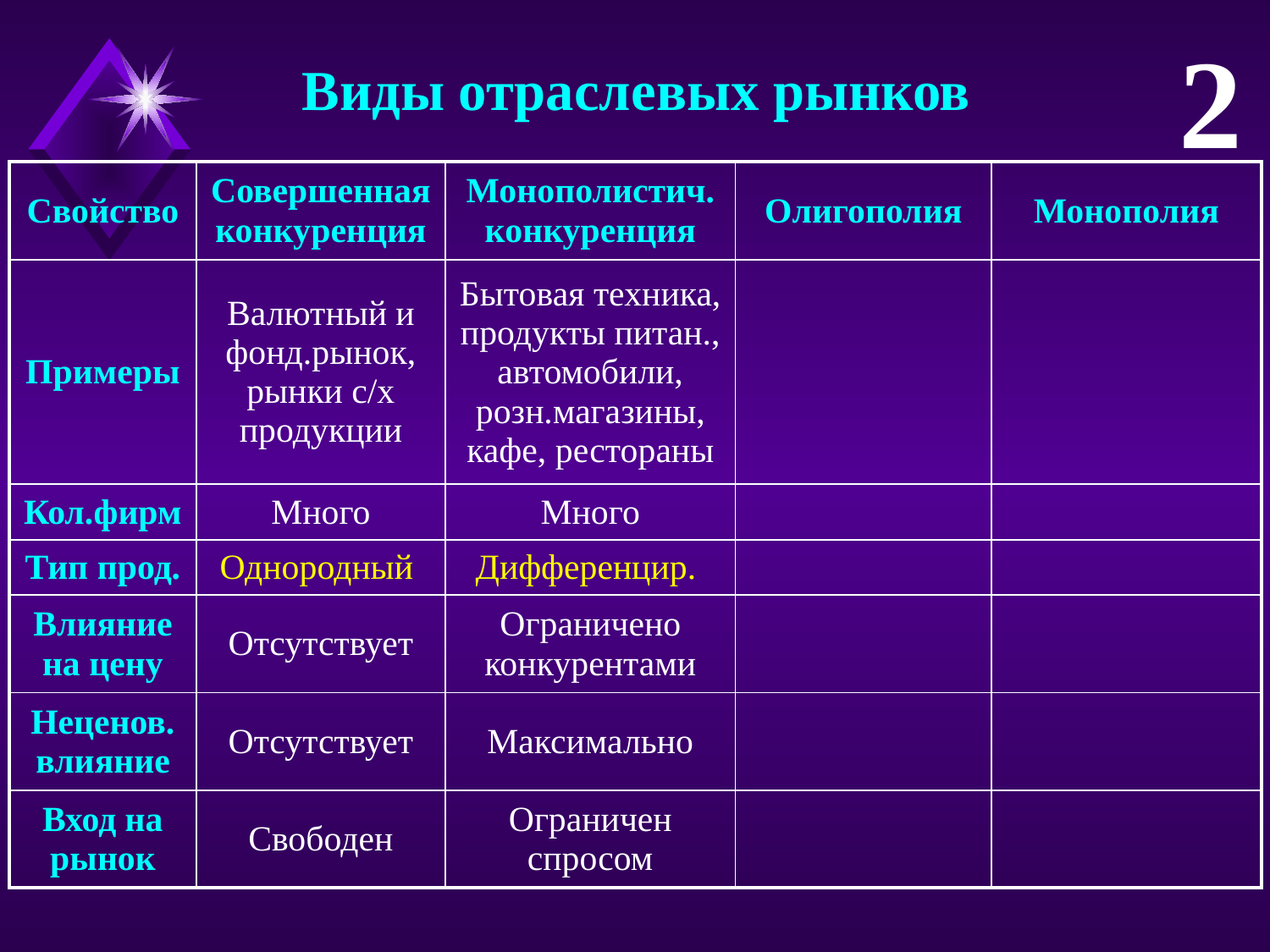

2
Виды отраслевых рынков
| Свойство | Совершенная конкуренция | Монополистич. конкуренция | Олигополия | Монополия |
| --- | --- | --- | --- | --- |
| Примеры | Валютный и фонд.рынок, рынки с/х продукции | Бытовая техника, продукты питан., автомобили, розн.магазины, кафе, рестораны |  |  |
| Кол.фирм | Много | Много |  |  |
| Тип прод. | Однородный | Дифференцир. |  |  |
| Влияние на цену | Отсутствует | Ограничено конкурентами |  |  |
| Неценов.влияние | Отсутствует | Максимально |  |  |
| Вход на рынок | Свободен | Ограничен спросом |  |  |